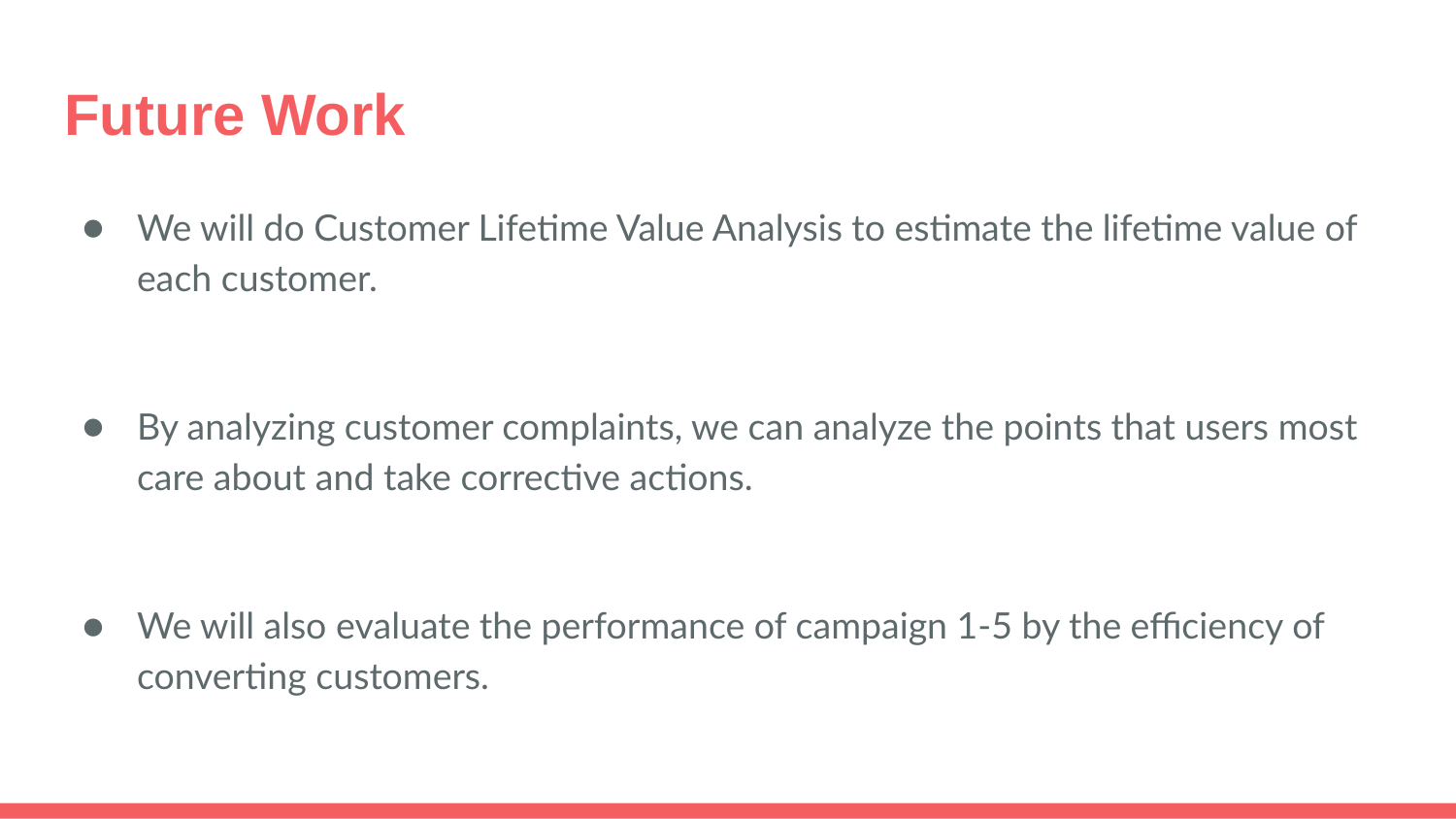

# Future Work
We will do Customer Lifetime Value Analysis to estimate the lifetime value of each customer.

By analyzing customer complaints, we can analyze the points that users most care about and take corrective actions.

We will also evaluate the performance of campaign 1-5 by the efficiency of converting customers.